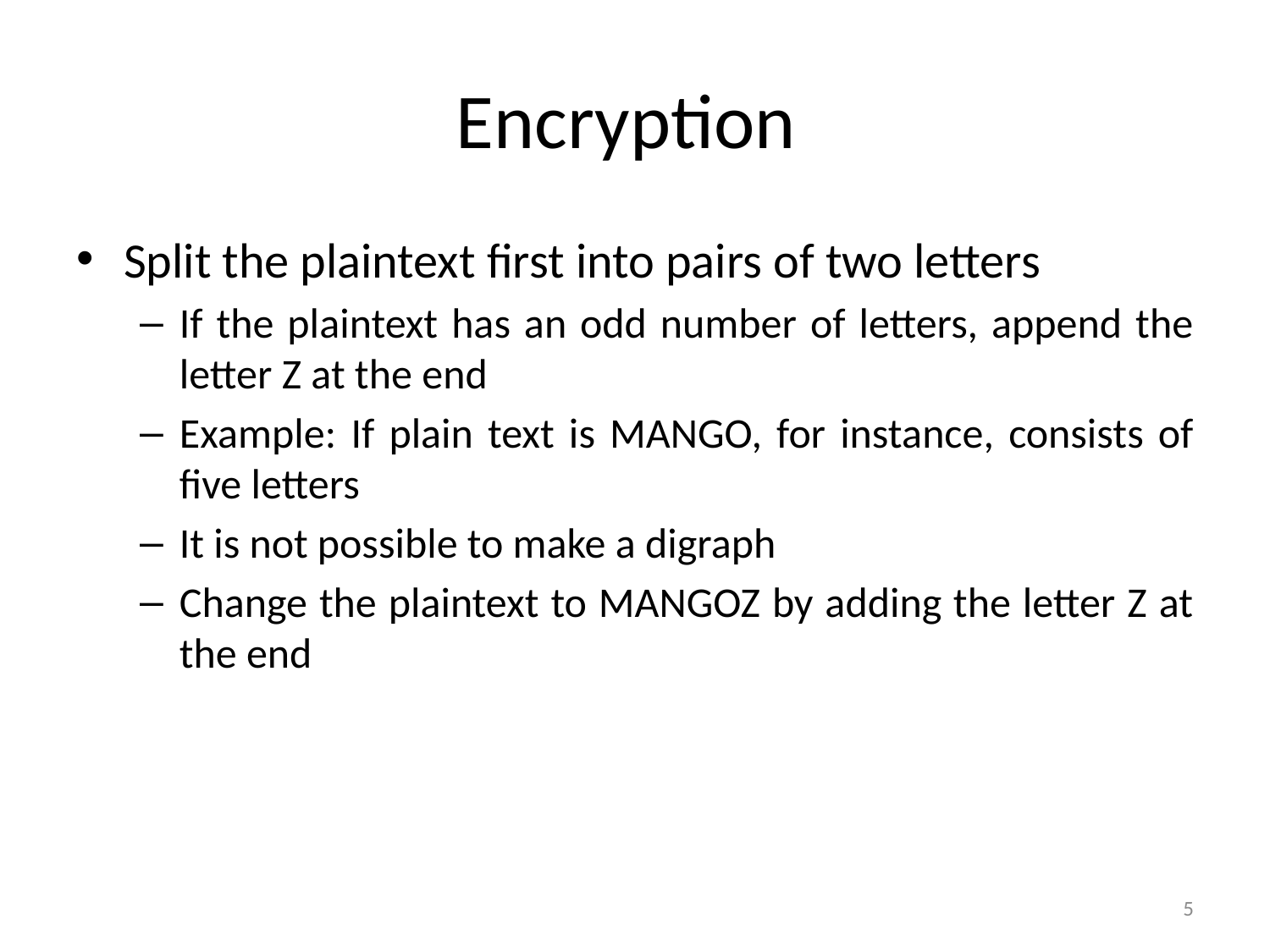

# Encryption
Split the plaintext first into pairs of two letters
If the plaintext has an odd number of letters, append the letter Z at the end
Example: If plain text is MANGO, for instance, consists of five letters
It is not possible to make a digraph
Change the plaintext to MANGOZ by adding the letter Z at the end

5